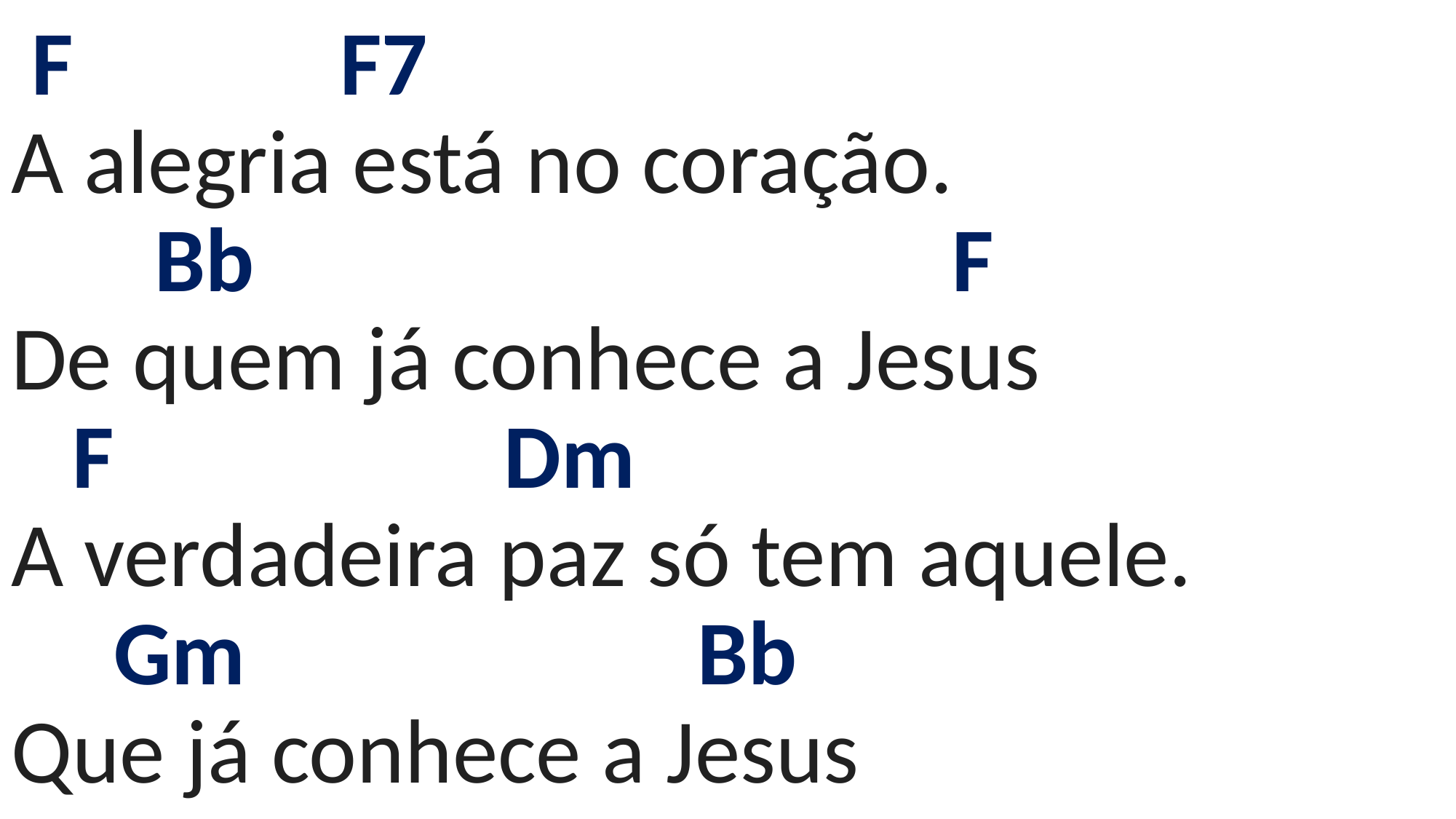

# F             F7 A alegria está no coração. Bb                                  F De quem já conhece a Jesus F                   Dm A verdadeira paz só tem aquele. Gm                      Bb Que já conhece a Jesus